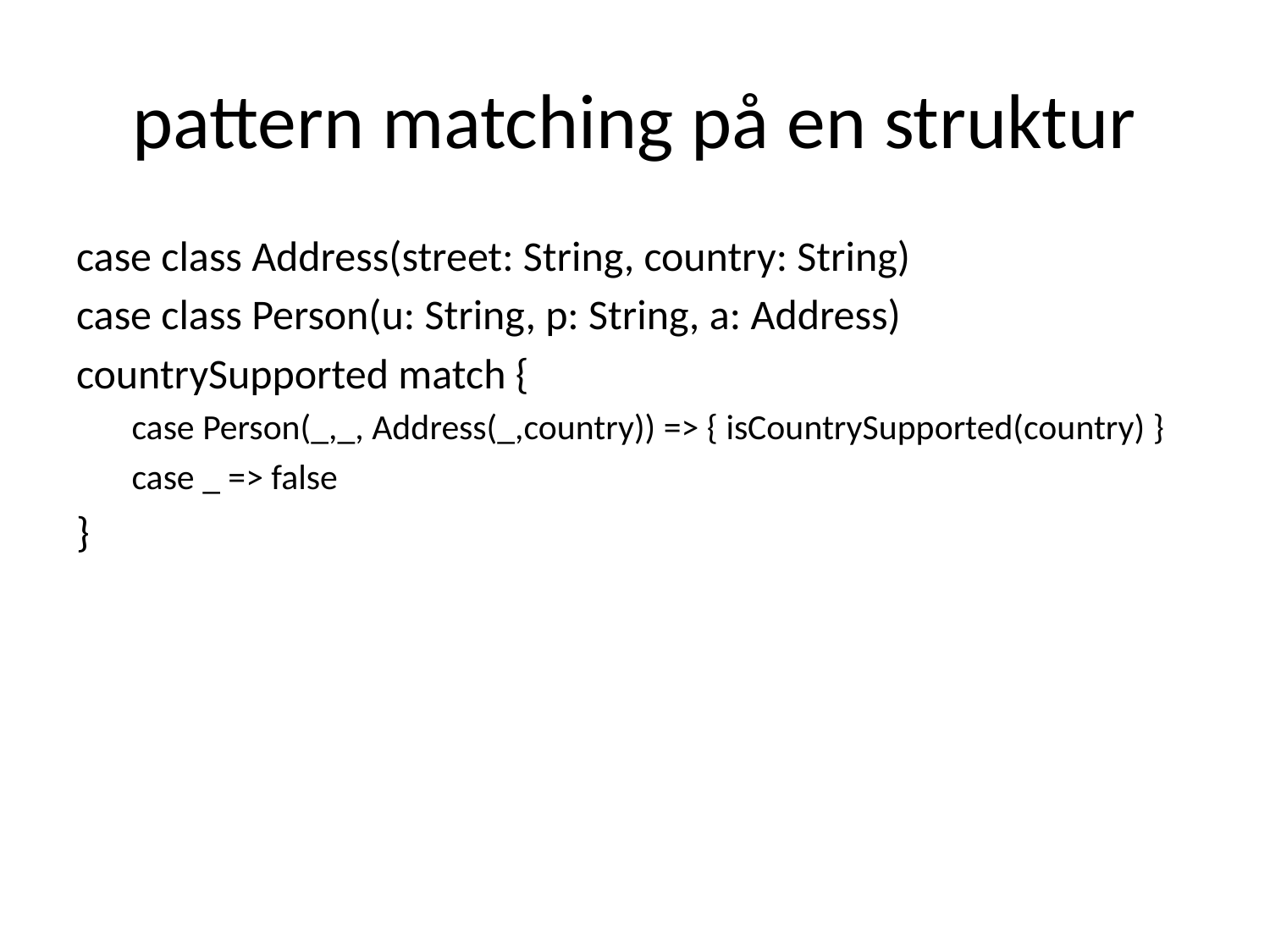

# pattern matching på en struktur
case class Address(street: String, country: String)
case class Person(u: String, p: String, a: Address)
countrySupported match {
case Person(_,_, Address(_,country)) => { isCountrySupported(country) }
case _ => false
}